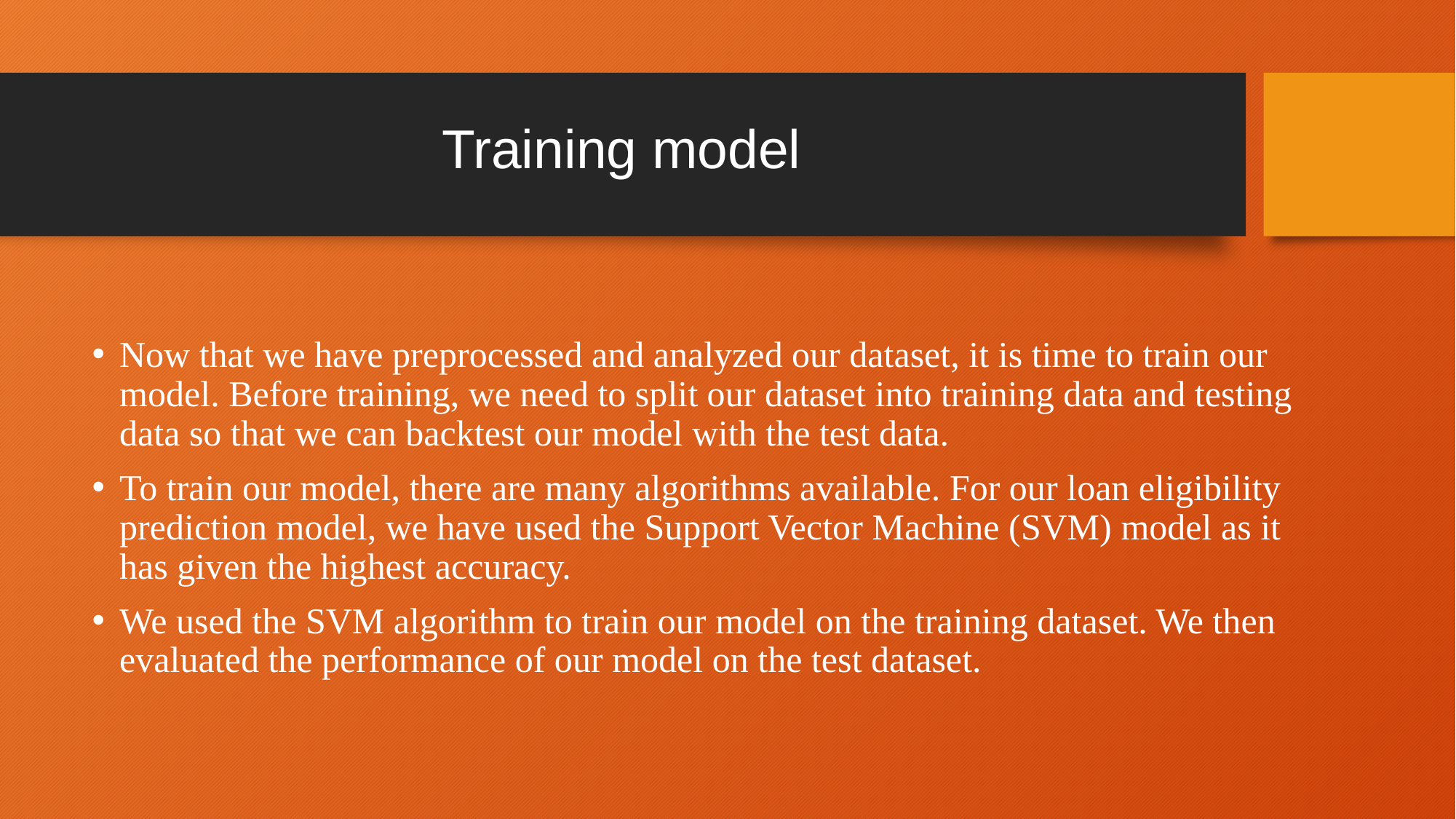

# Training model

Now that we have preprocessed and analyzed our dataset, it is time to train our model. Before training, we need to split our dataset into training data and testing data so that we can backtest our model with the test data.
To train our model, there are many algorithms available. For our loan eligibility prediction model, we have used the Support Vector Machine (SVM) model as it has given the highest accuracy.
We used the SVM algorithm to train our model on the training dataset. We then evaluated the performance of our model on the test dataset.